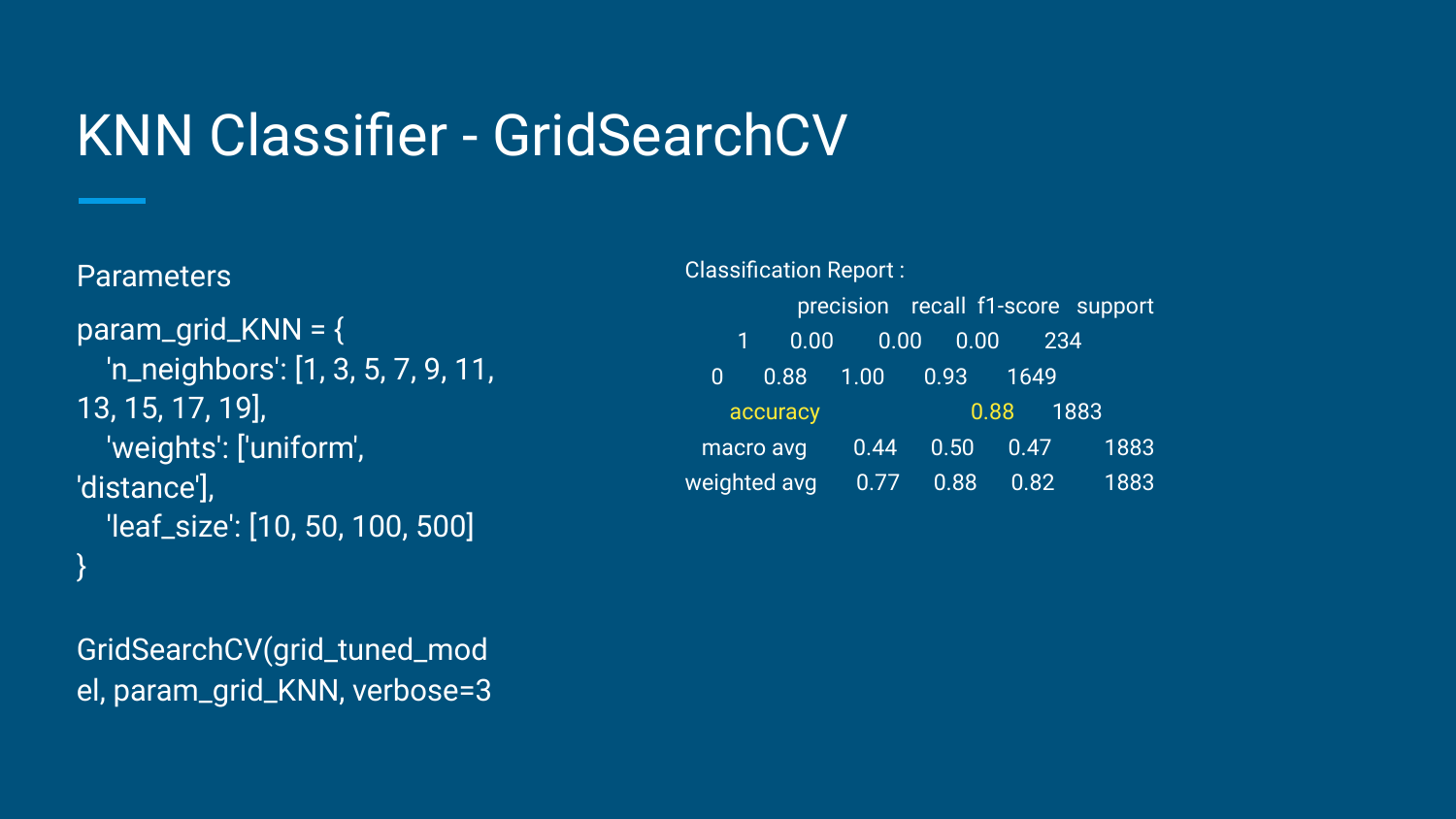

# KNN Classifier - GridSearchCV
Parameters
param_grid_KNN = {
    'n_neighbors': [1, 3, 5, 7, 9, 11, 13, 15, 17, 19],
    'weights': ['uniform', 'distance'],
    'leaf_size': [10, 50, 100, 500]
}
  GridSearchCV(grid_tuned_model, param_grid_KNN, verbose=3

Classification Report :
 	         	      precision    recall  f1-score   support
1      		0.00        0.00      0.00        234
    	0   		0.88      1.00       0.93       1649
        accuracy                           0.88      		1883
   macro avg      	  0.44      0.50      0.47      	1883
weighted avg       0.77      0.88      0.82      	1883